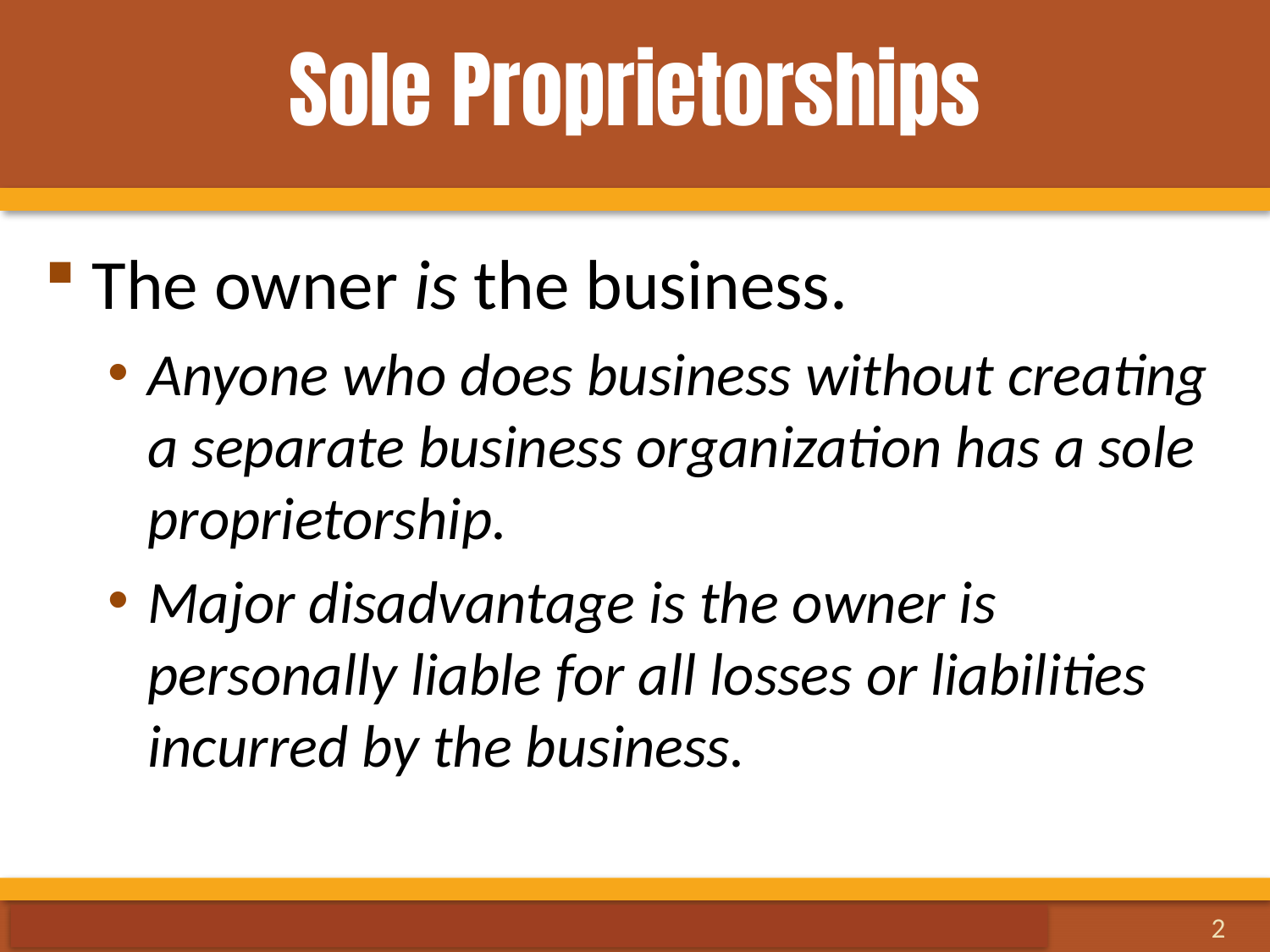

# Sole Proprietorships
The owner is the business.
Anyone who does business without creating a separate business organization has a sole proprietorship.
Major disadvantage is the owner is personally liable for all losses or liabilities incurred by the business.

2